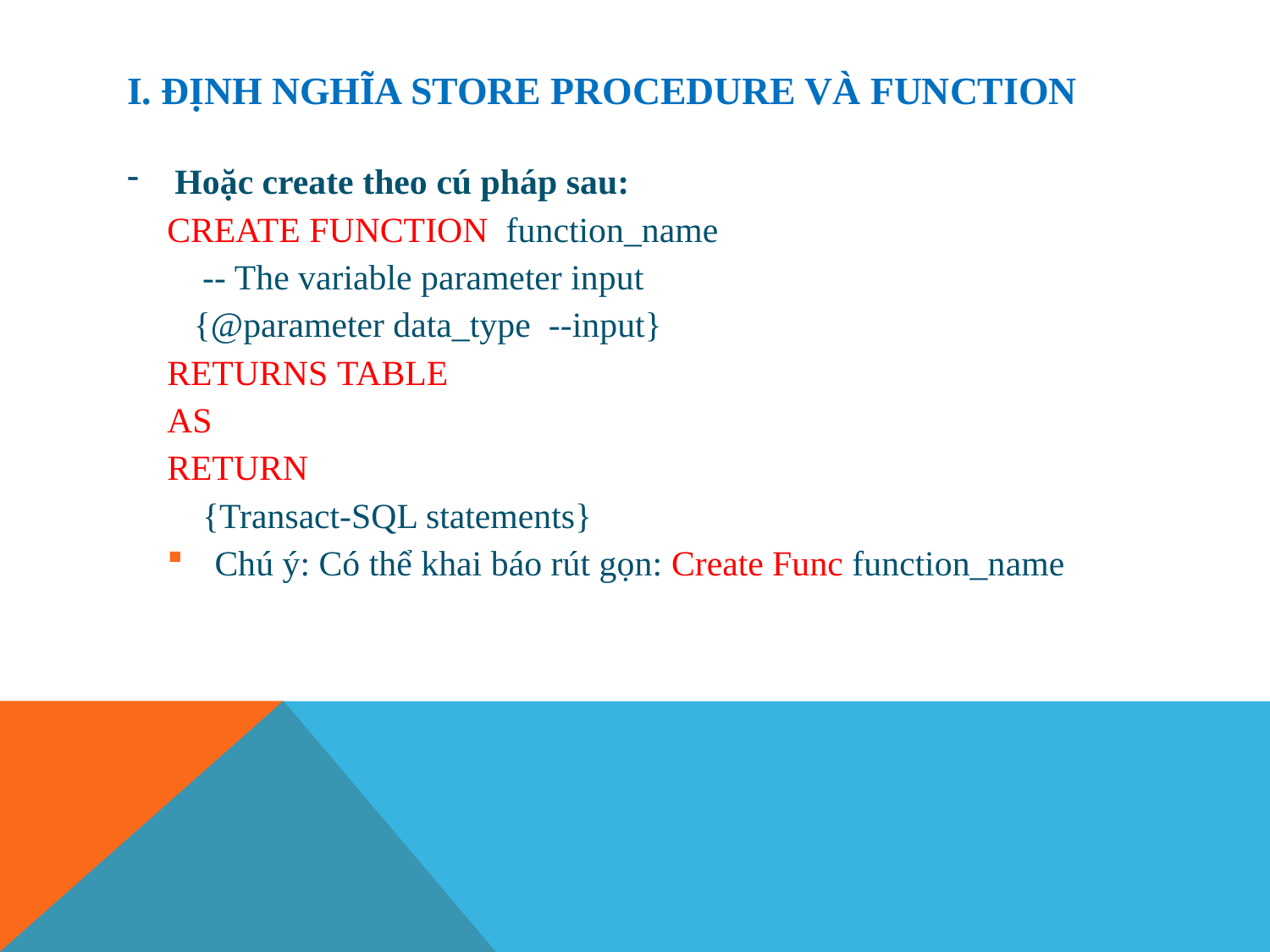

# I. Định nghĩa store procedure và function
Hoặc create theo cú pháp sau:
CREATE FUNCTION  function_name
    -- The variable parameter input
   {@parameter data_type  --input}
RETURNS TABLE
AS
RETURN
    {Transact-SQL statements}
Chú ý: Có thể khai báo rút gọn: Create Func function_name